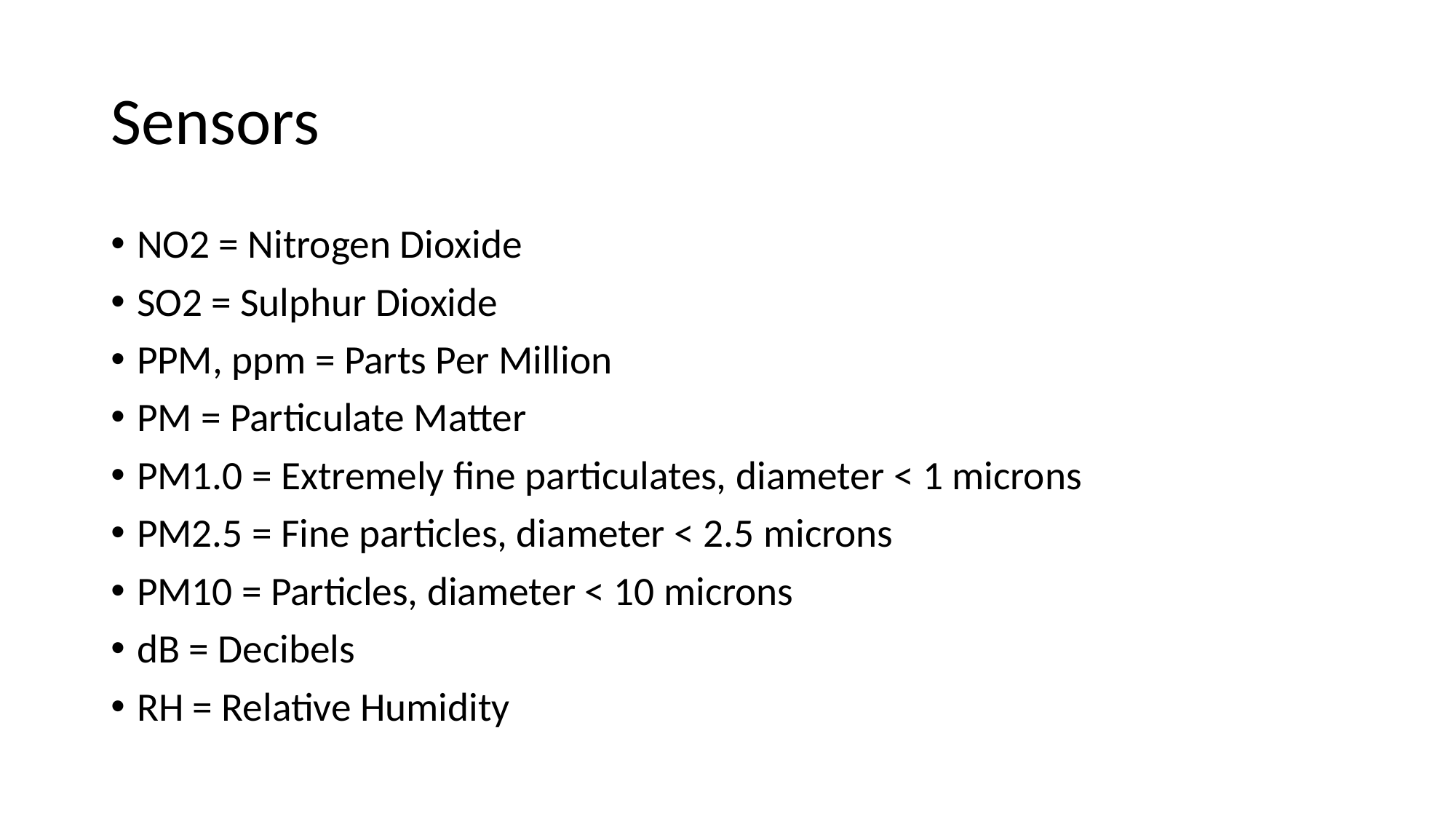

# Sensors
NO2 = Nitrogen Dioxide
SO2 = Sulphur Dioxide
PPM, ppm = Parts Per Million
PM = Particulate Matter
PM1.0 = Extremely fine particulates, diameter < 1 microns
PM2.5 = Fine particles, diameter < 2.5 microns
PM10 = Particles, diameter < 10 microns
dB = Decibels
RH = Relative Humidity